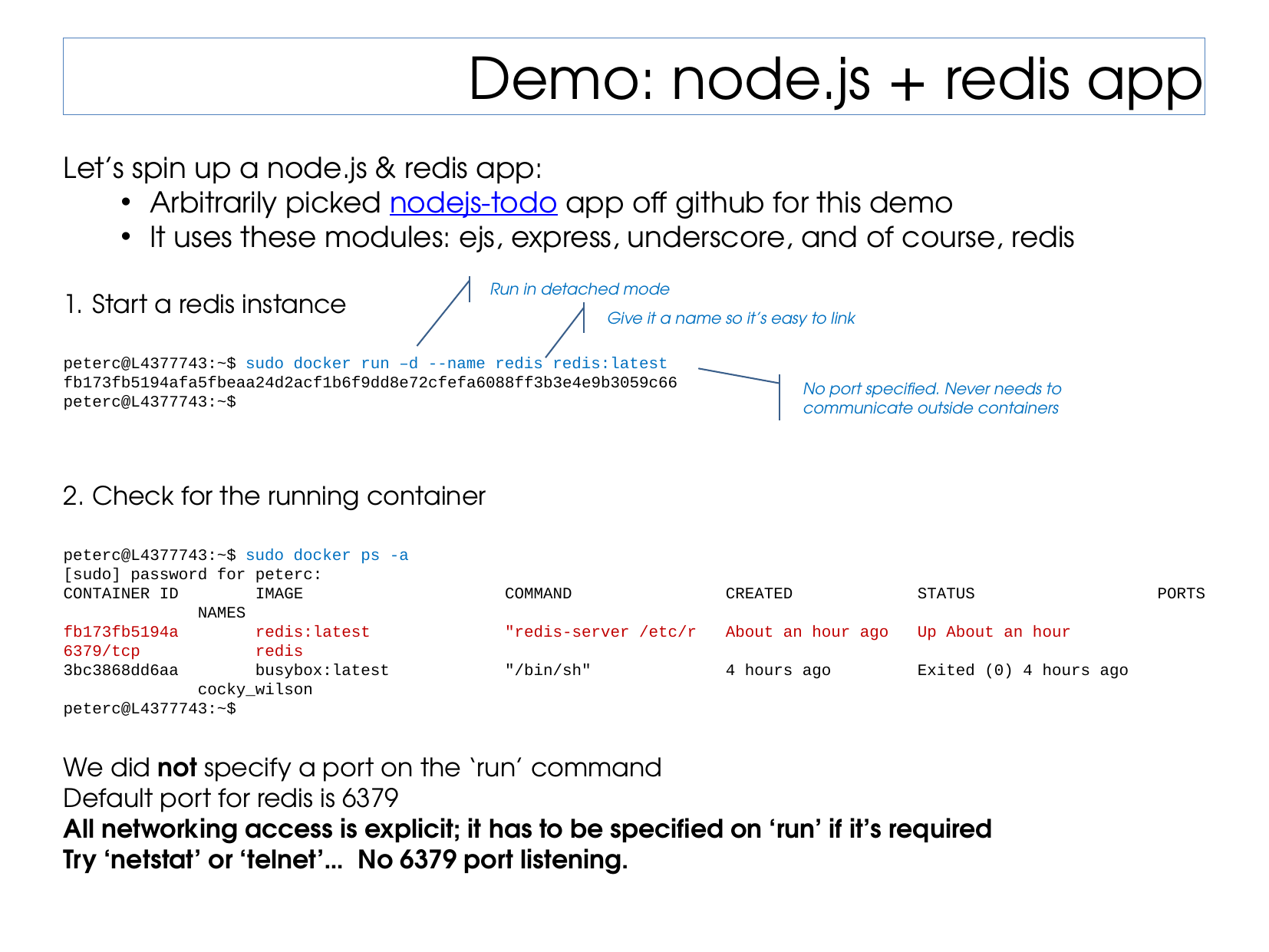

Demo: node.js + redis app
Let’s spin up a node.js & redis app:
Arbitrarily picked nodejs-todo app off github for this demo
It uses these modules: ejs, express, underscore, and of course, redis

Start a redis instance

peterc@L4377743:~$ sudo docker run –d --name redis redis:latest
fb173fb5194afa5fbeaa24d2acf1b6f9dd8e72cfefa6088ff3b3e4e9b3059c66
peterc@L4377743:~$

Check for the running container

peterc@L4377743:~$ sudo docker ps -a
[sudo] password for peterc:
CONTAINER ID        IMAGE                     COMMAND                CREATED             STATUS                   PORTS               NAMES
fb173fb5194a        redis:latest              "redis-server /etc/r   About an hour ago   Up About an hour         6379/tcp            redis
3bc3868dd6aa        busybox:latest            "/bin/sh"              4 hours ago         Exited (0) 4 hours ago                       cocky_wilson
peterc@L4377743:~$

We did not specify a port on the ‘run’ command
Default port for redis is 6379
All networking access is explicit; it has to be specified on ‘run’ if it’s required
Try ‘netstat’ or ‘telnet’…  No 6379 port listening.

Run in detached mode
Give it a name so it’s easy to link
No port specified. Never needs to communicate outside containers